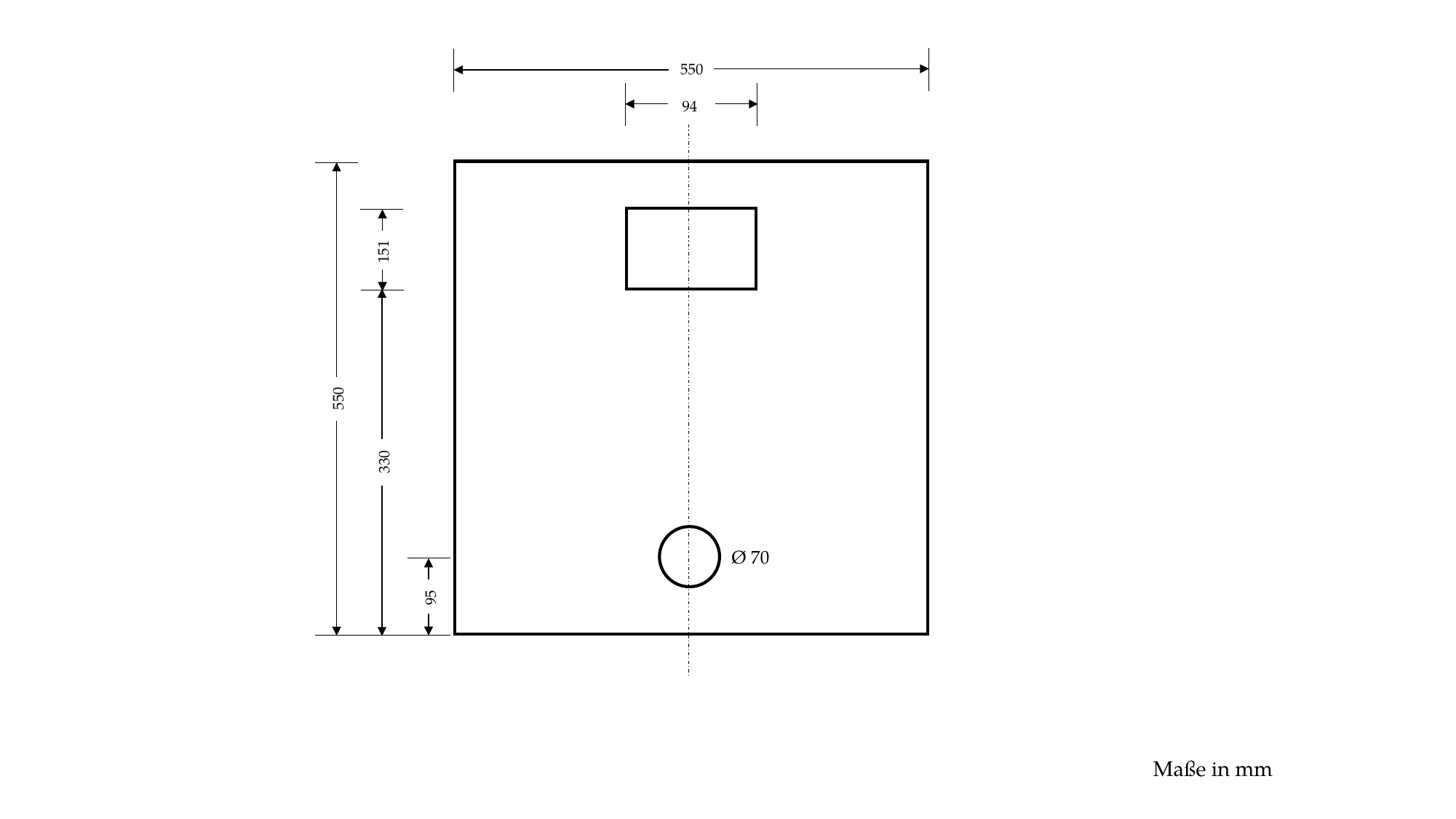

550
94

151
550
330

Ø 70
95
Maße in mm